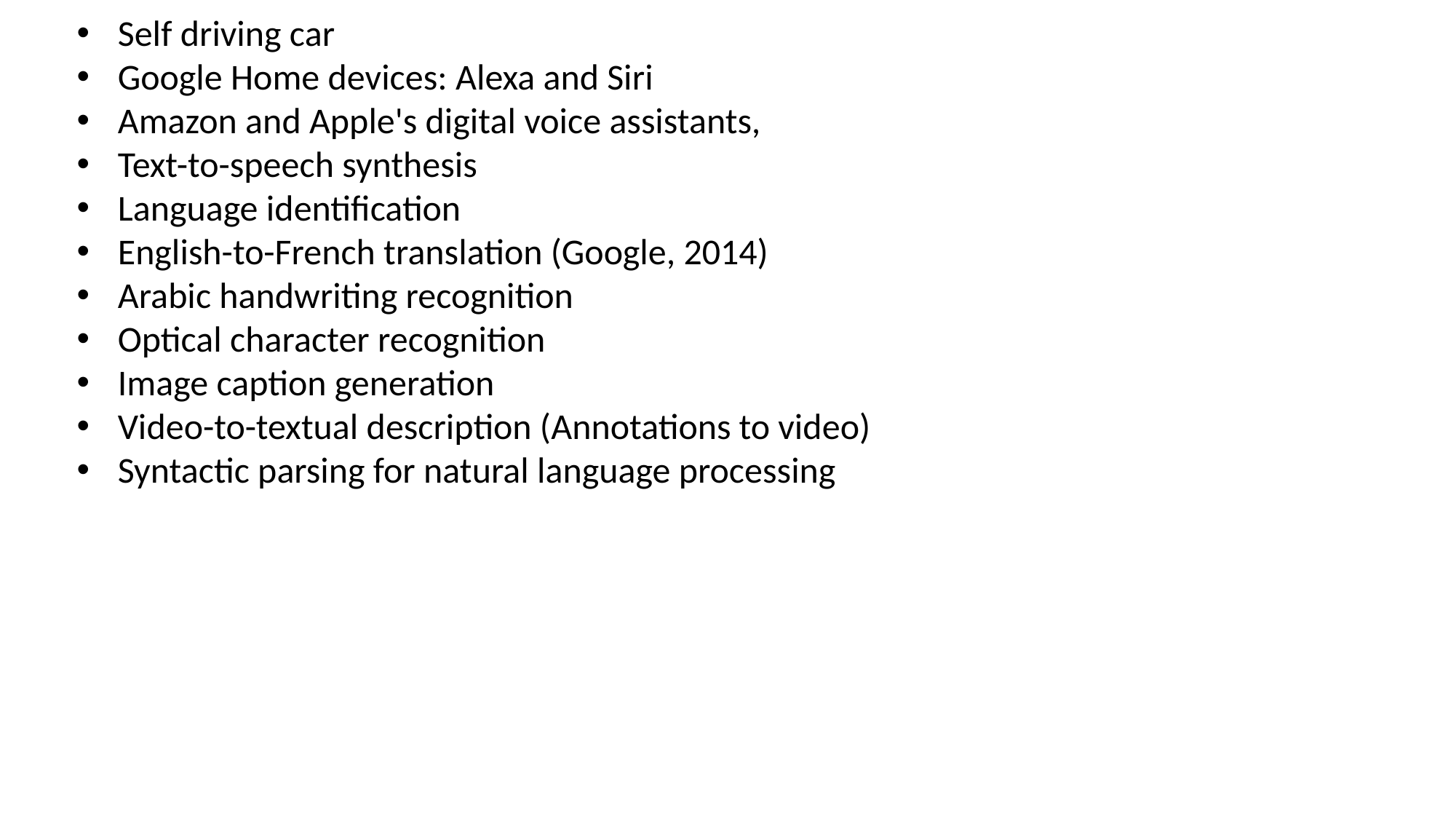

Self driving car
Google Home devices: Alexa and Siri
Amazon and Apple's digital voice assistants,
Text-to-speech synthesis
Language identification
English-to-French translation (Google, 2014)
Arabic handwriting recognition
Optical character recognition
Image caption generation
Video-to-textual description (Annotations to video)
Syntactic parsing for natural language processing